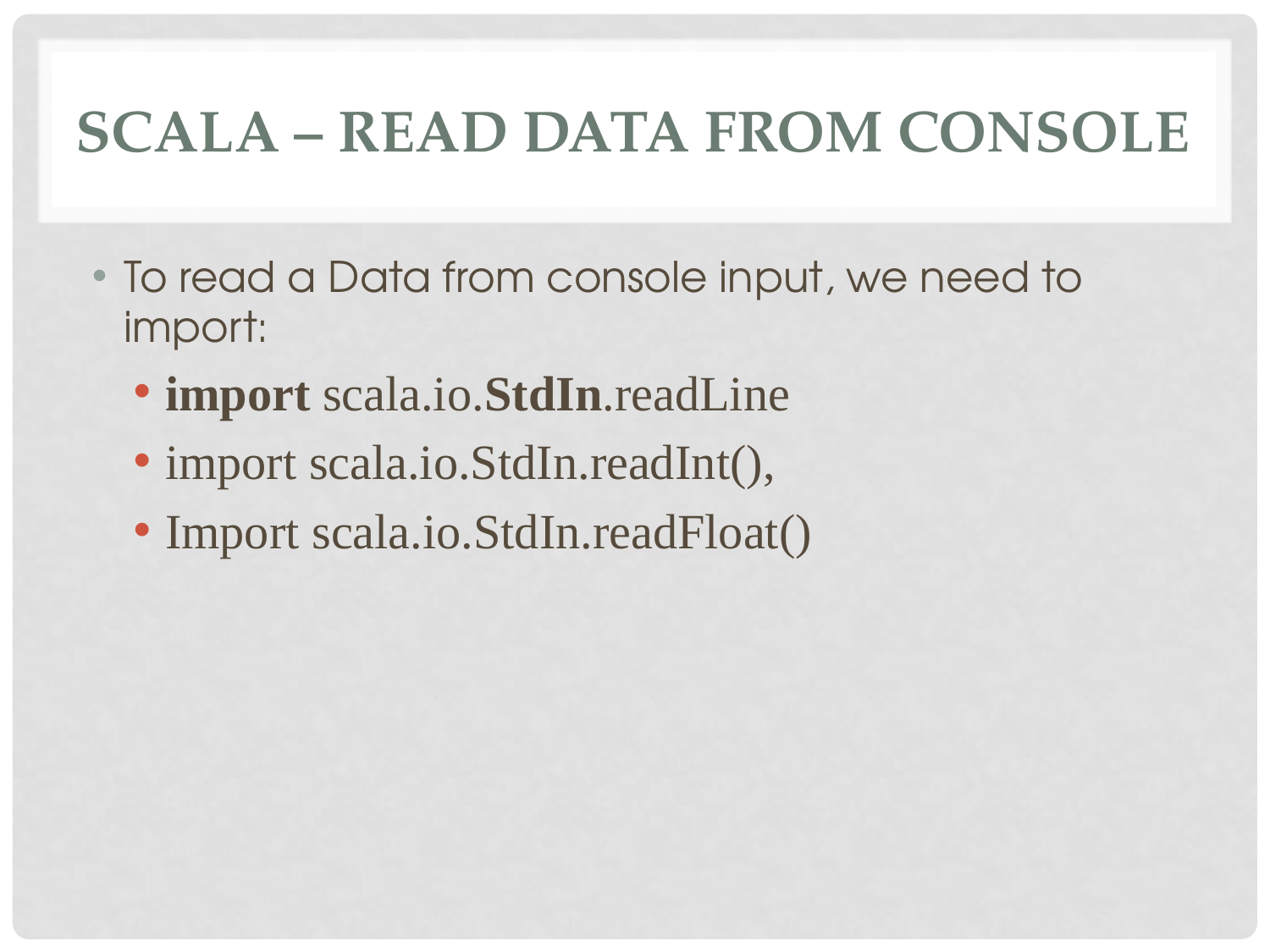

# Scala – Read data from Console
To read a Data from console input, we need to import:
import scala.io.StdIn.readLine
import scala.io.StdIn.readInt(),
Import scala.io.StdIn.readFloat()